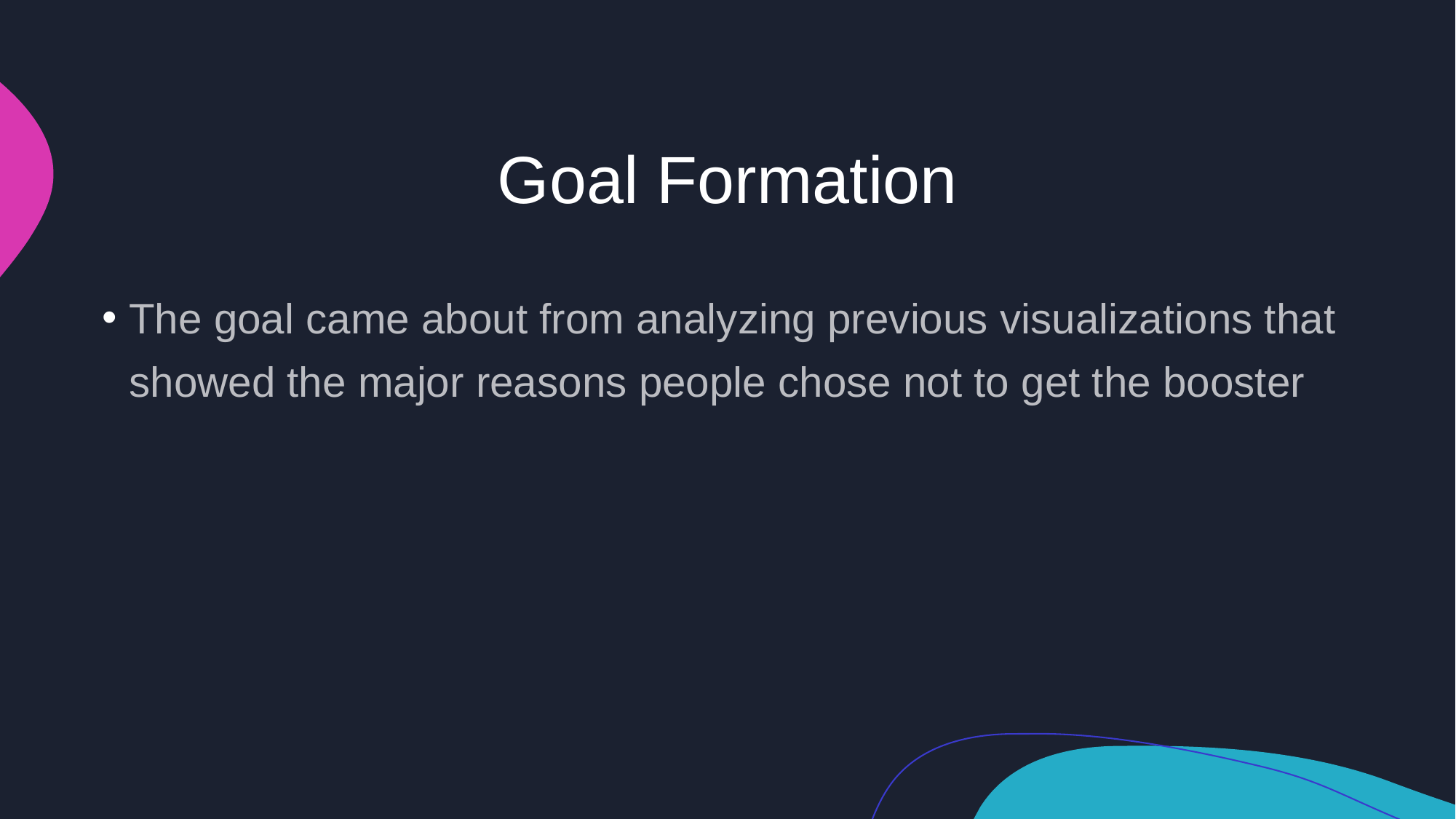

# Goal Formation
The goal came about from analyzing previous visualizations that showed the major reasons people chose not to get the booster